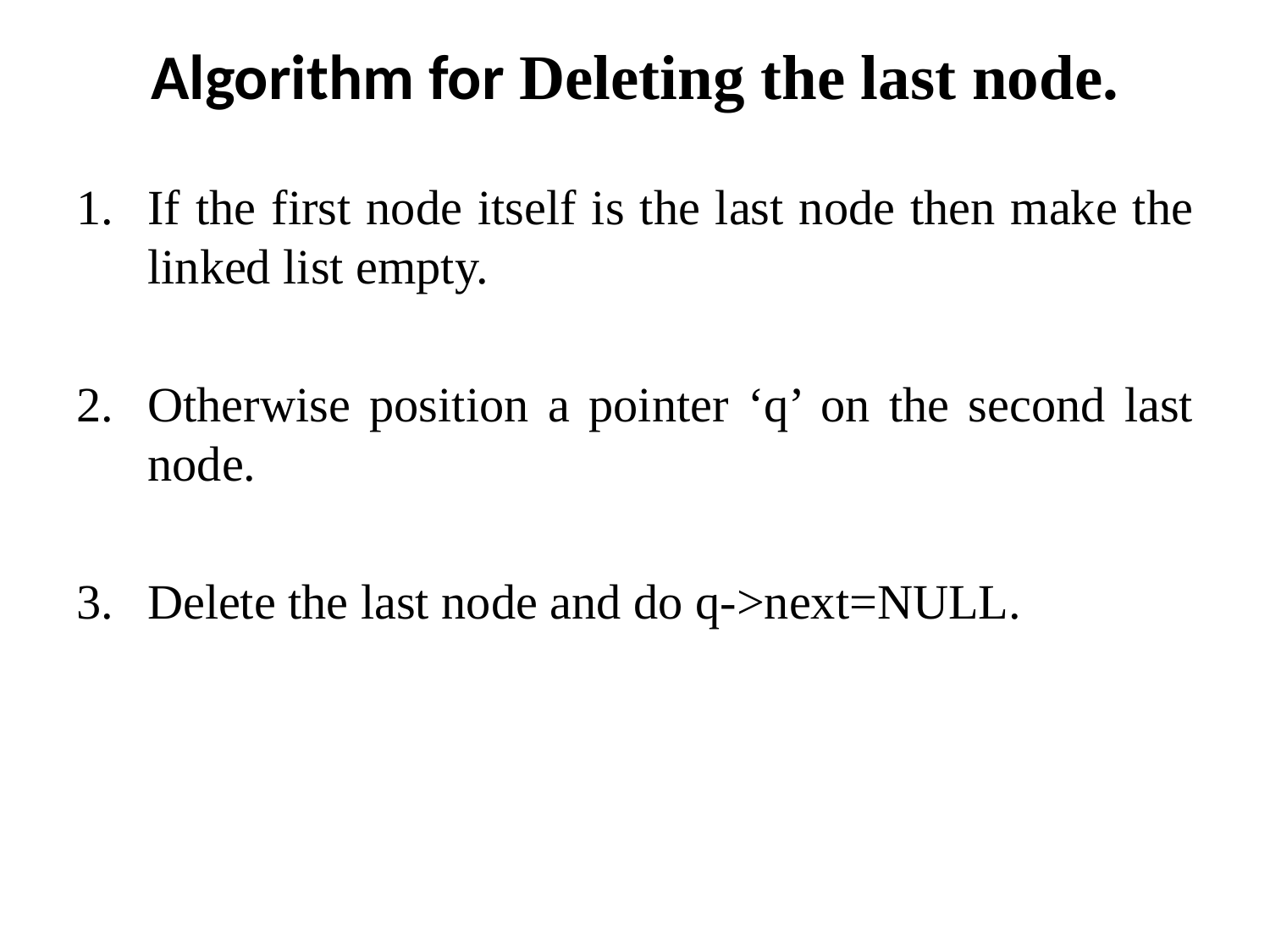

# Algorithm for Deleting the last node.
If the first node itself is the last node then make the linked list empty.

Otherwise position a pointer ‘q’ on the second last node.

Delete the last node and do q->next=NULL.